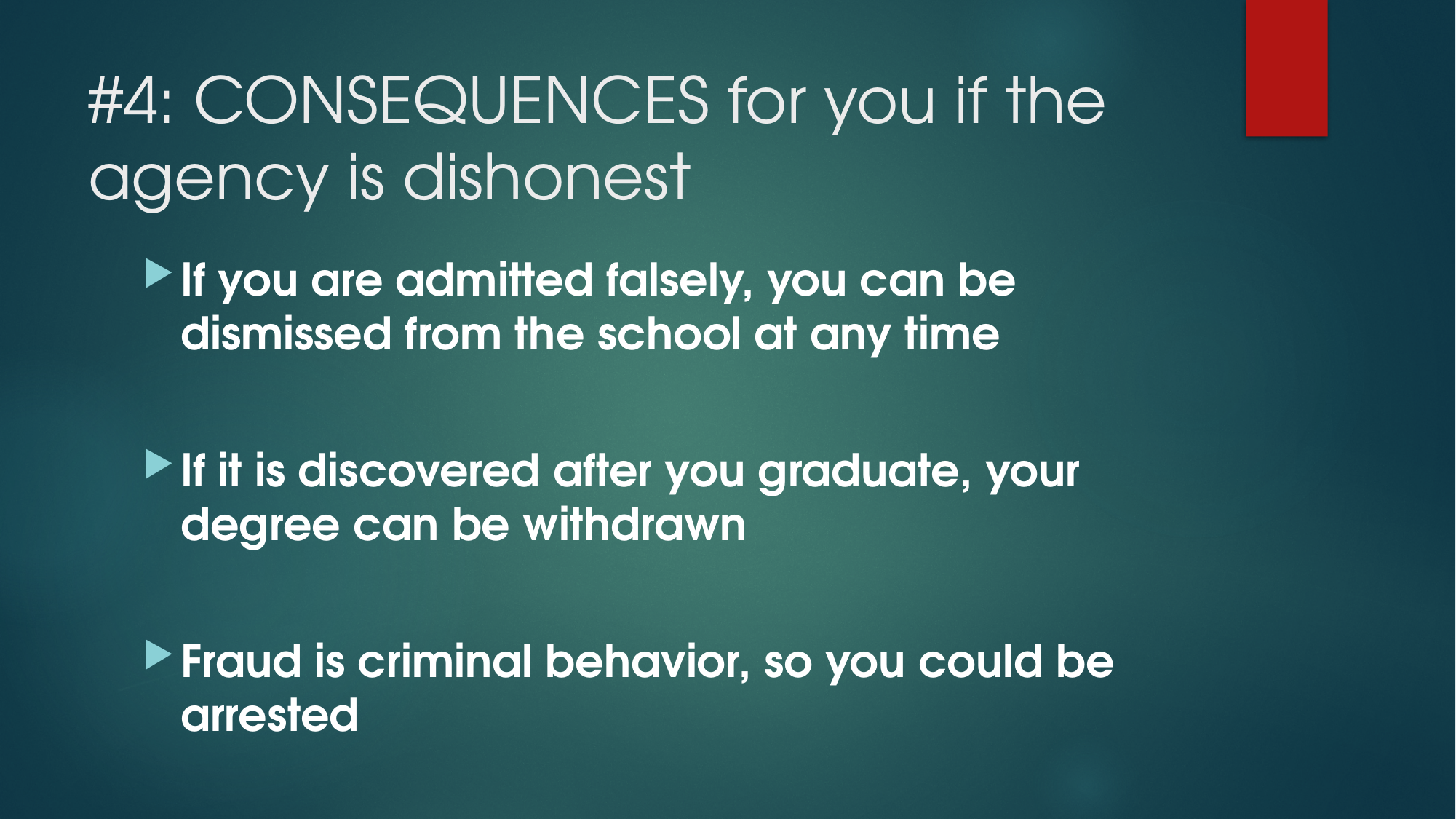

# #4: CONSEQUENCES for you if the agency is dishonest
If you are admitted falsely, you can be dismissed from the school at any time

If it is discovered after you graduate, your degree can be withdrawn

Fraud is criminal behavior, so you could be arrested